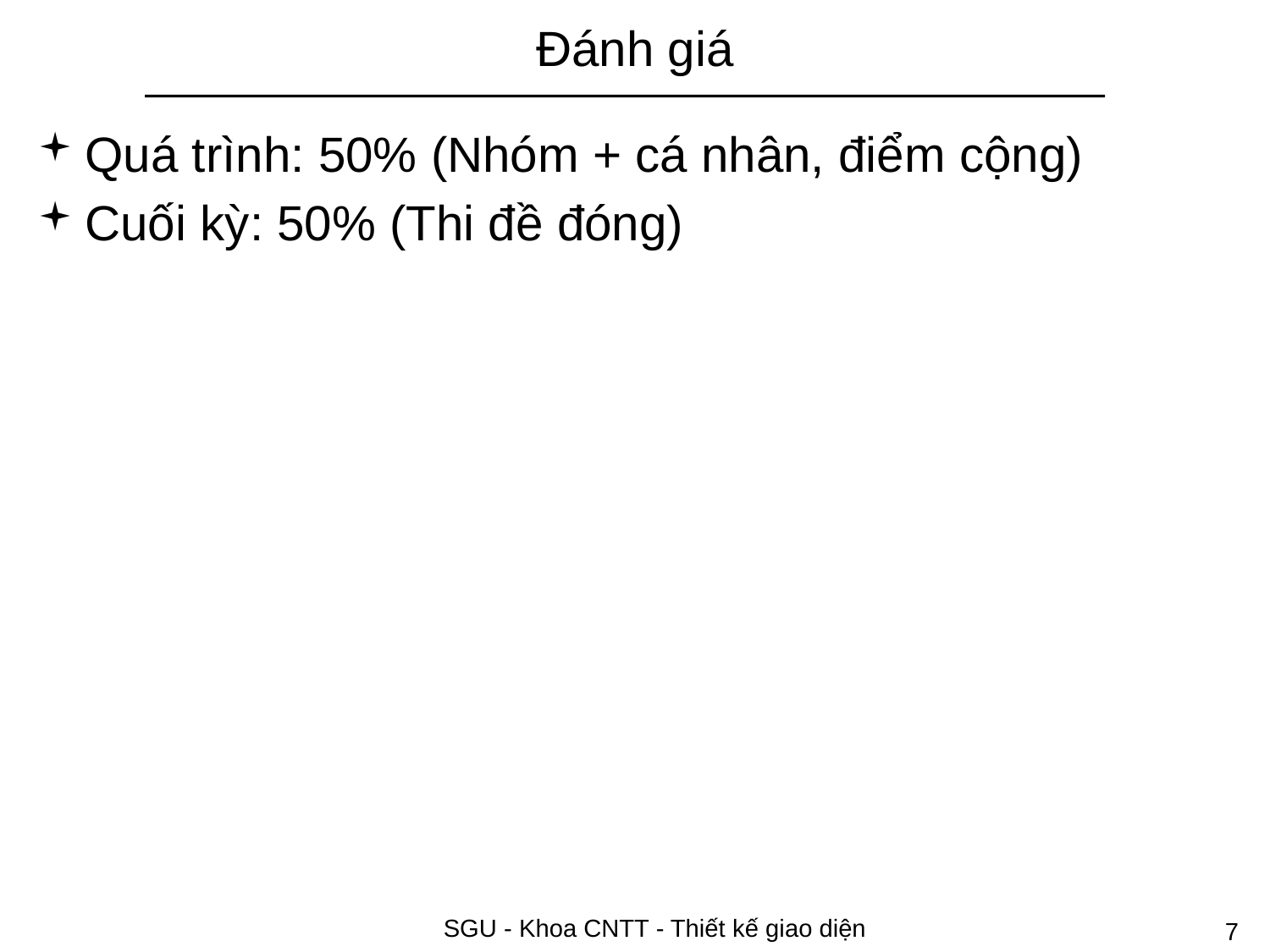

# Đánh giá
Quá trình: 50% (Nhóm + cá nhân, điểm cộng)
Cuối kỳ: 50% (Thi đề đóng)
SGU - Khoa CNTT - Thiết kế giao diện
7